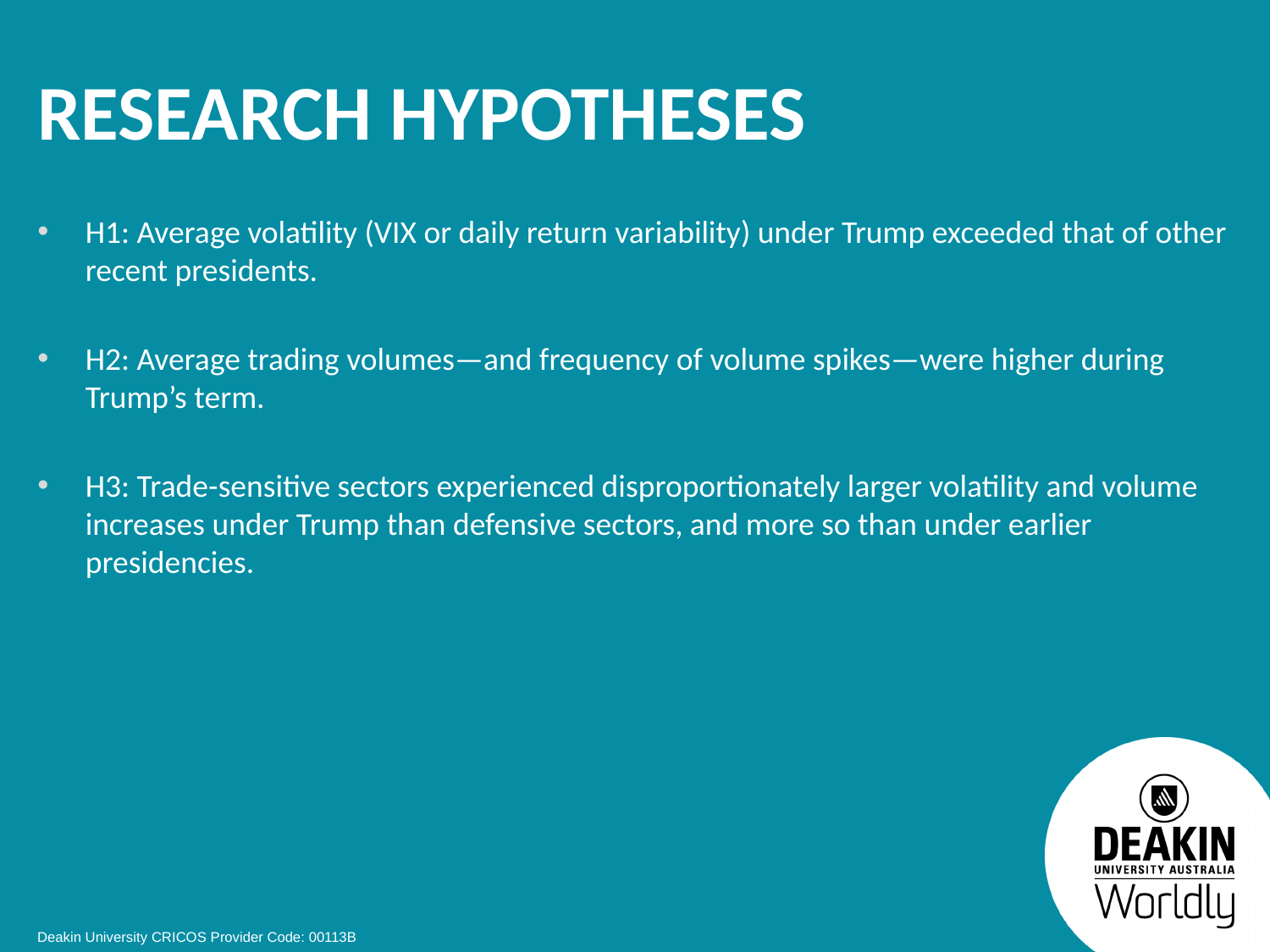

Research Hypotheses

H1: Average volatility (VIX or daily return variability) under Trump exceeded that of other recent presidents.

H2: Average trading volumes—and frequency of volume spikes—were higher during Trump’s term.

H3: Trade-sensitive sectors experienced disproportionately larger volatility and volume increases under Trump than defensive sectors, and more so than under earlier presidencies.